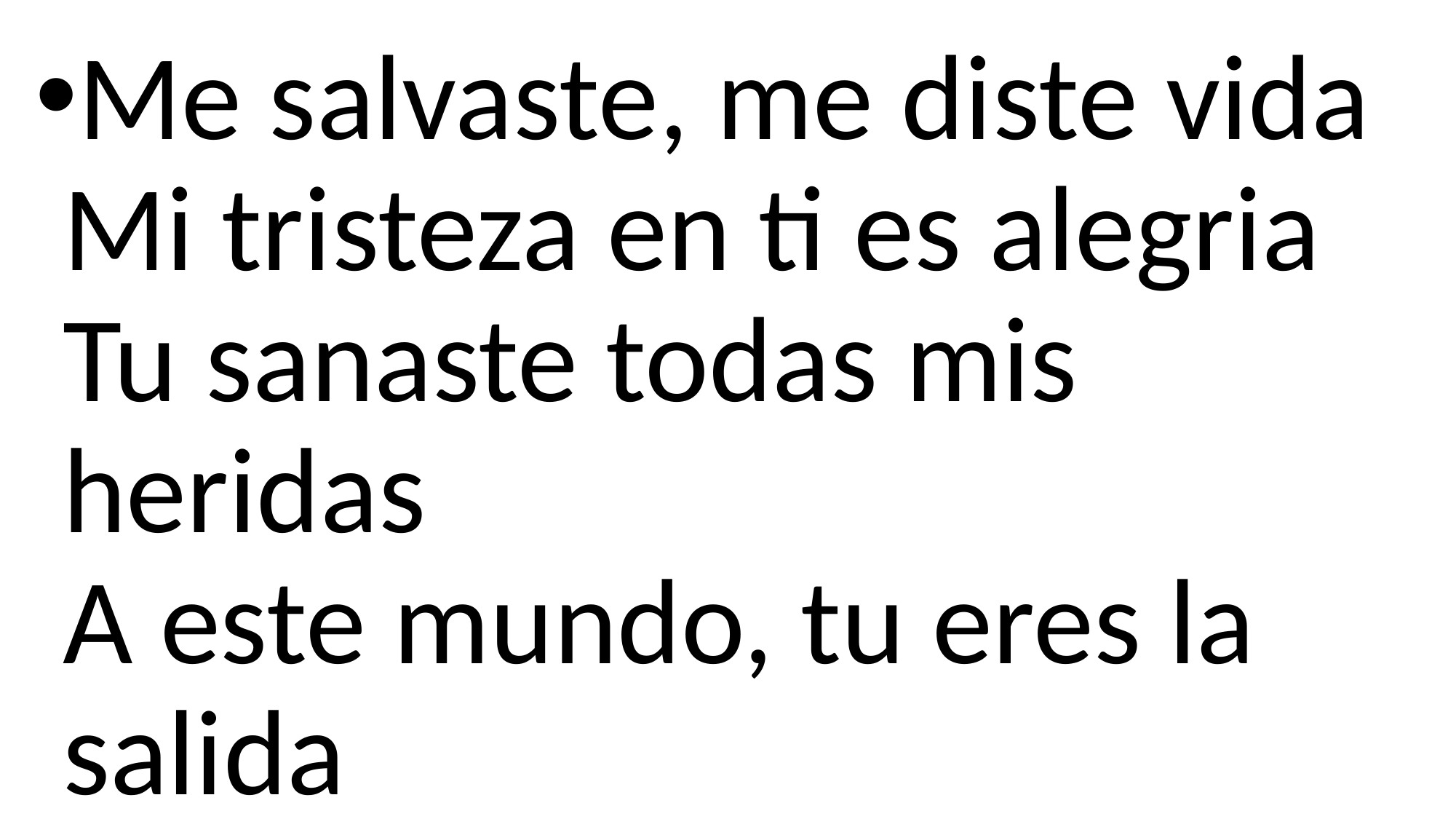

Me salvaste, me diste vida
Mi tristeza en ti es alegria
Tu sanaste todas mis heridas
A este mundo, tu eres la salida